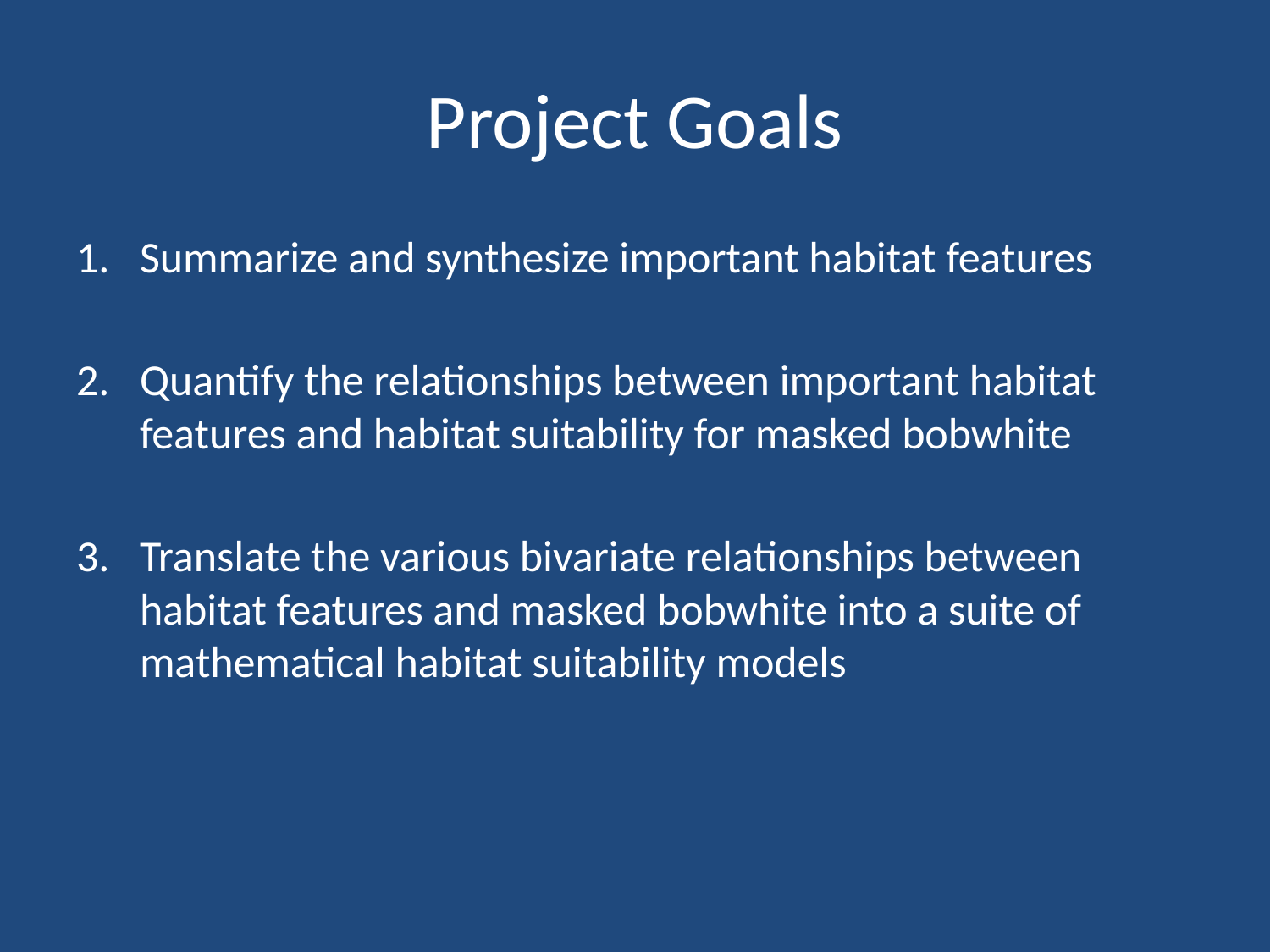

# Project Goals
Summarize and synthesize important habitat features

Quantify the relationships between important habitat features and habitat suitability for masked bobwhite

Translate the various bivariate relationships between habitat features and masked bobwhite into a suite of mathematical habitat suitability models